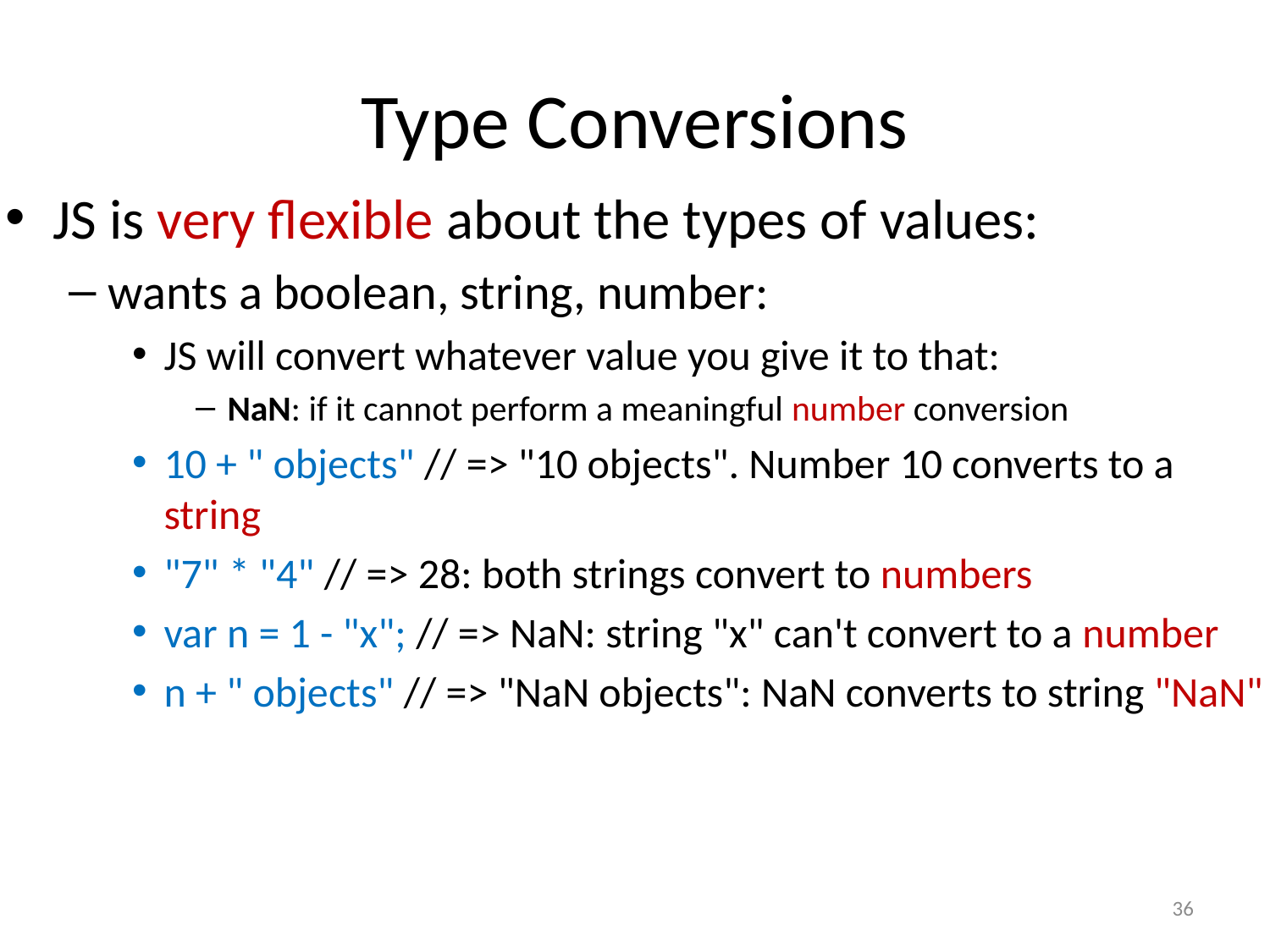

# Type Conversions
JS is very flexible about the types of values:
wants a boolean, string, number:
JS will convert whatever value you give it to that:
NaN: if it cannot perform a meaningful number conversion
10 + " objects" // => "10 objects". Number 10 converts to a string
"7" * "4" // => 28: both strings convert to numbers
var n = 1 - "x"; // => NaN: string "x" can't convert to a number
n + " objects" // => "NaN objects": NaN converts to string "NaN"

36